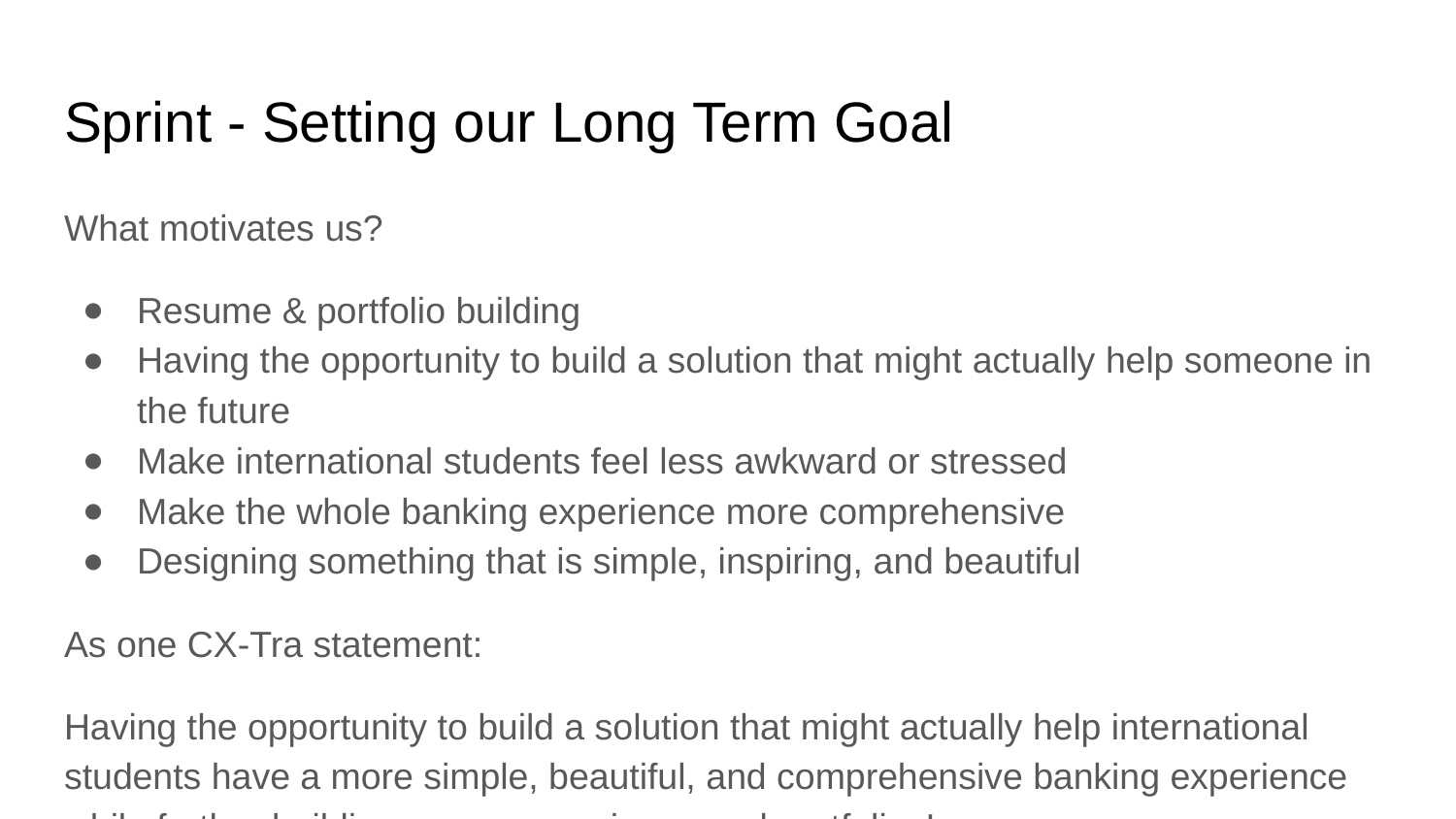

# Sprint - Setting our Long Term Goal
What motivates us?
Resume & portfolio building
Having the opportunity to build a solution that might actually help someone in the future
Make international students feel less awkward or stressed
Make the whole banking experience more comprehensive
Designing something that is simple, inspiring, and beautiful
As one CX-Tra statement:
Having the opportunity to build a solution that might actually help international students have a more simple, beautiful, and comprehensive banking experience while further building on our experience and portfolios!